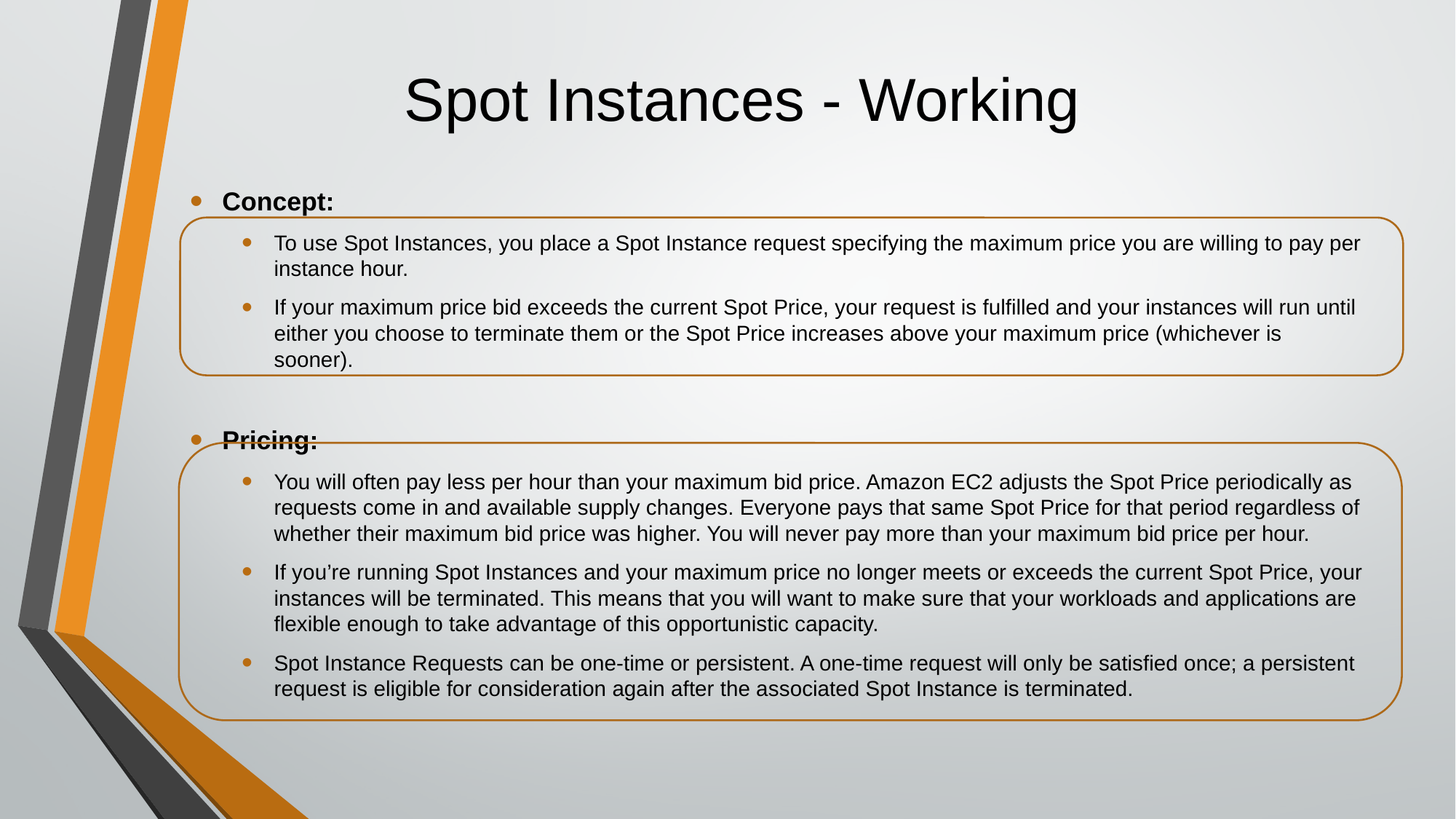

# Spot Instances - Working
Concept:
To use Spot Instances, you place a Spot Instance request specifying the maximum price you are willing to pay per instance hour.
If your maximum price bid exceeds the current Spot Price, your request is fulfilled and your instances will run until either you choose to terminate them or the Spot Price increases above your maximum price (whichever is sooner).

Pricing:
You will often pay less per hour than your maximum bid price. Amazon EC2 adjusts the Spot Price periodically as requests come in and available supply changes. Everyone pays that same Spot Price for that period regardless of whether their maximum bid price was higher. You will never pay more than your maximum bid price per hour.
If you’re running Spot Instances and your maximum price no longer meets or exceeds the current Spot Price, your instances will be terminated. This means that you will want to make sure that your workloads and applications are flexible enough to take advantage of this opportunistic capacity.
Spot Instance Requests can be one-time or persistent. A one-time request will only be satisfied once; a persistent request is eligible for consideration again after the associated Spot Instance is terminated.